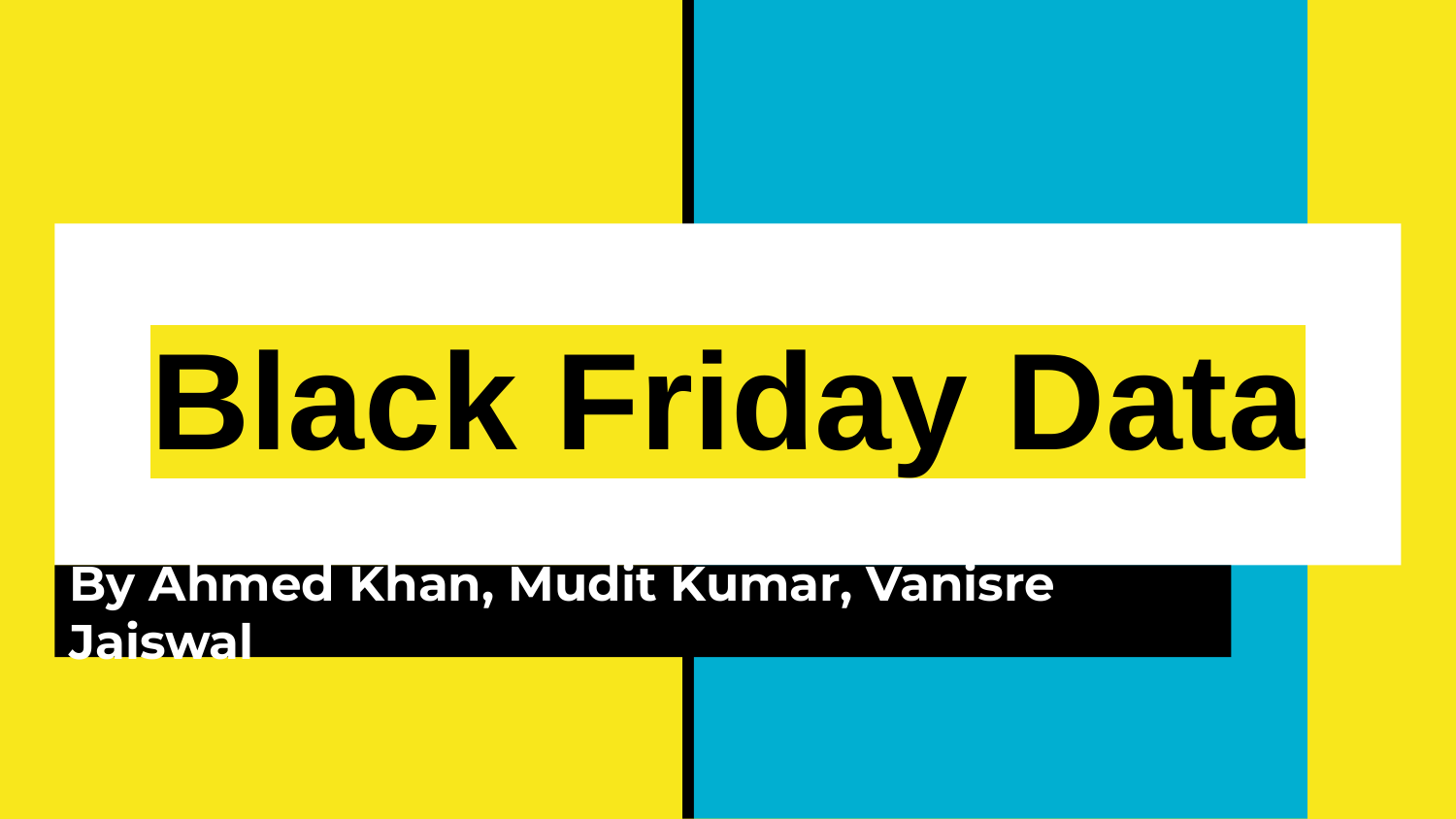

# Black Friday Data
By Ahmed Khan, Mudit Kumar, Vanisre Jaiswal